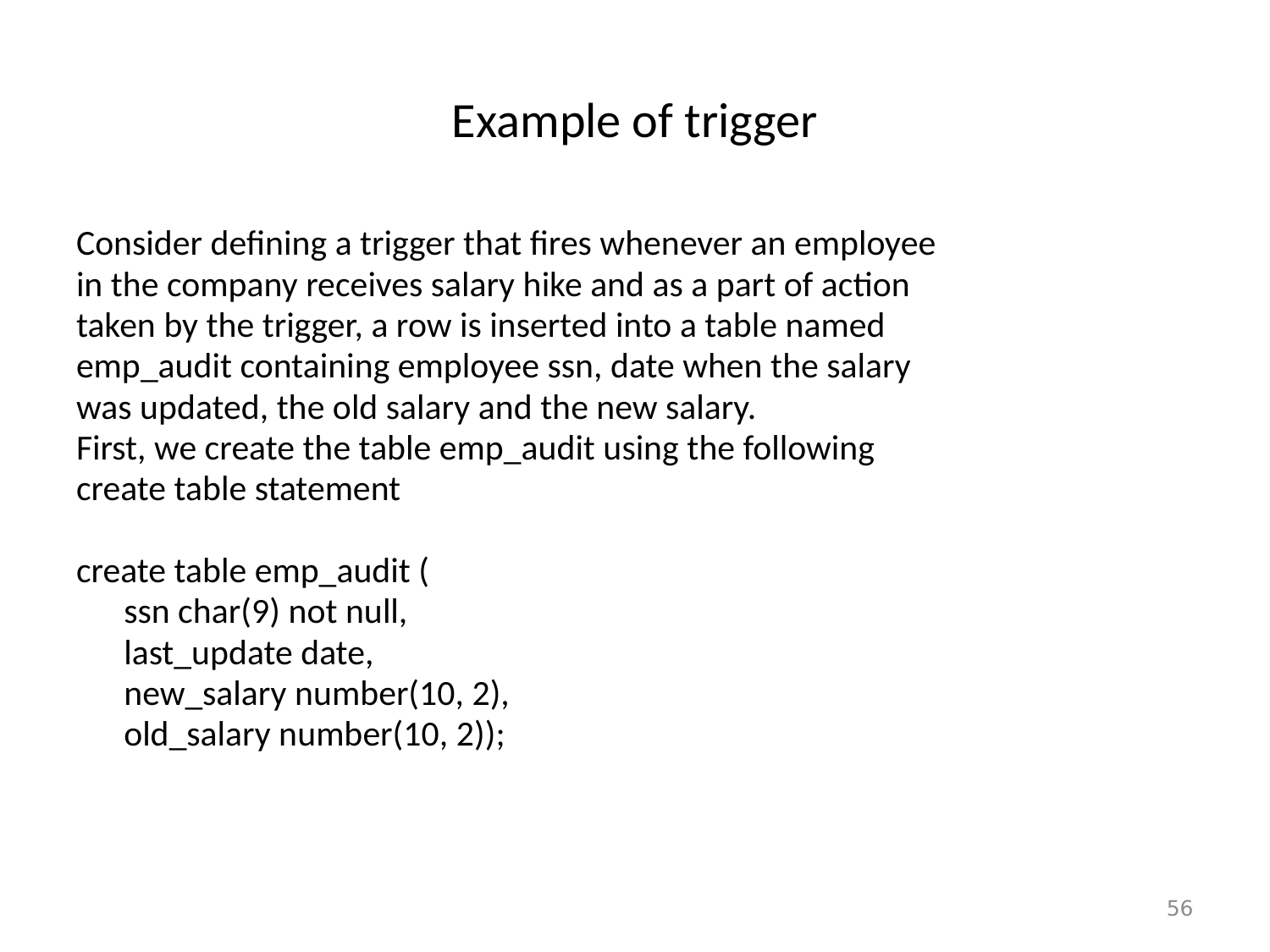

# Example of trigger
Consider defining a trigger that fires whenever an employee
in the company receives salary hike and as a part of action
taken by the trigger, a row is inserted into a table named
emp_audit containing employee ssn, date when the salary
was updated, the old salary and the new salary.
First, we create the table emp_audit using the following
create table statement

create table emp_audit (
	ssn char(9) not null,
	last_update date,
	new_salary number(10, 2),
	old_salary number(10, 2));
56